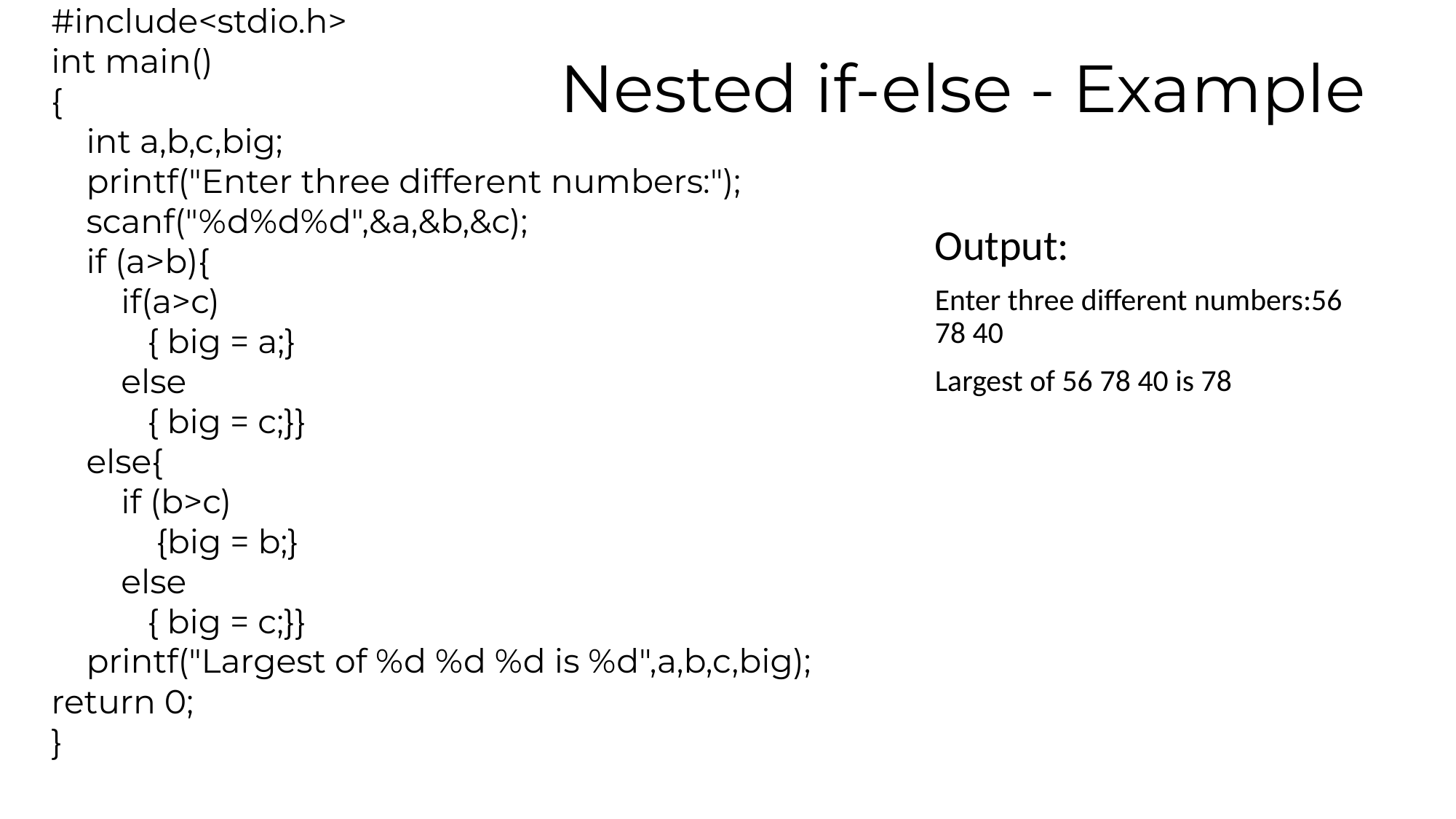

#include<stdio.h>
int main()
{
    int a,b,c,big;
    printf("Enter three different numbers:");
    scanf("%d%d%d",&a,&b,&c);
    if (a>b){
        if(a>c)
           { big = a;}
        else
           { big = c;}}
    else{
        if (b>c)
            {big = b;}
        else
           { big = c;}}
    printf("Largest of %d %d %d is %d",a,b,c,big);
return 0;
}
# Nested if-else - Example
Output:
Enter three different numbers:56 78 40
Largest of 56 78 40 is 78